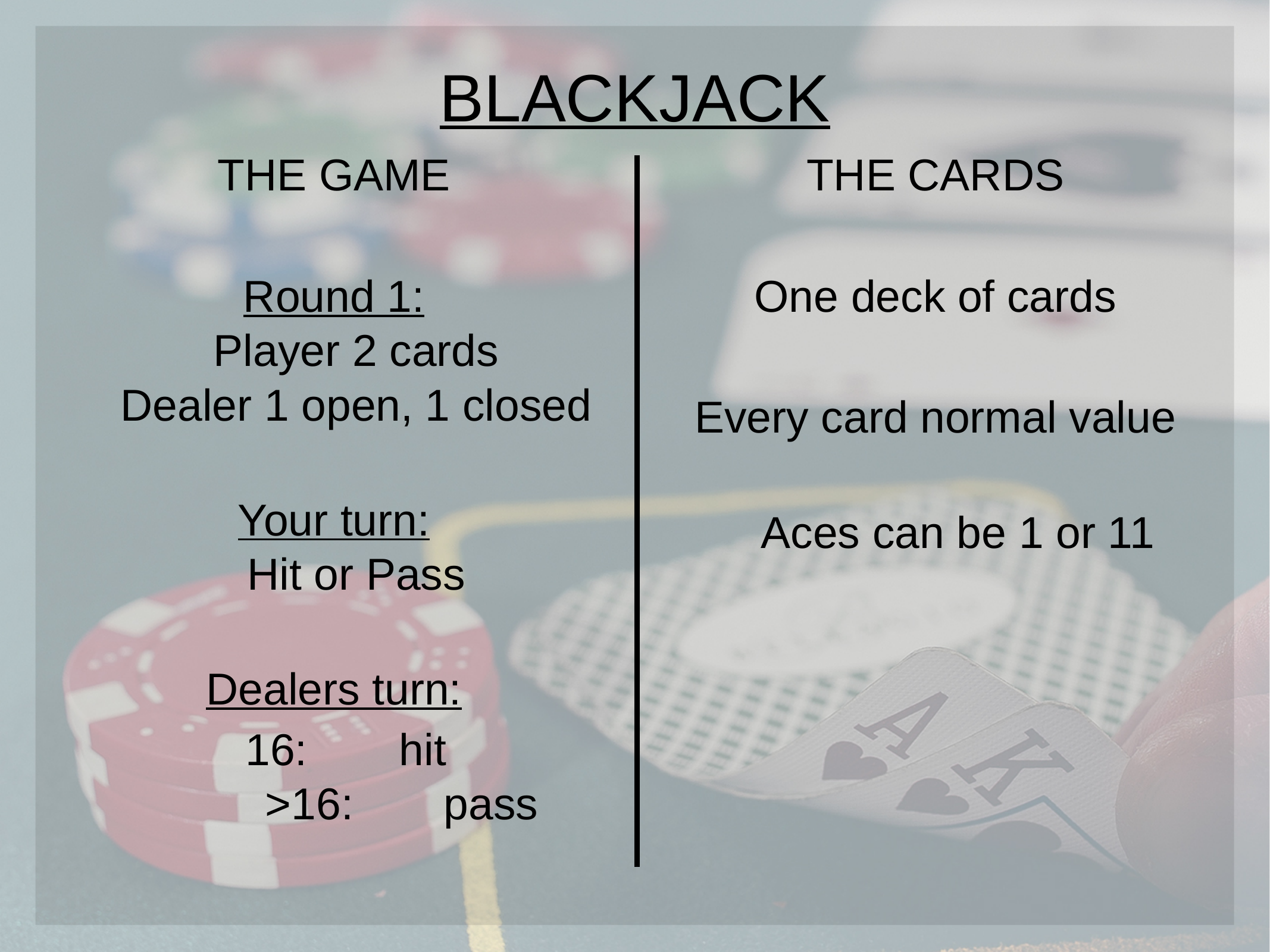

# BLACKJACK
THE GAME

Round 1:
Player 2 cards
Dealer 1 open, 1 closed

Your turn:
Hit or Pass

Dealers turn:
		  16: 	hit
		>16: 	pass
THE CARDS

One deck of cards

Every card normal value

Aces can be 1 or 11